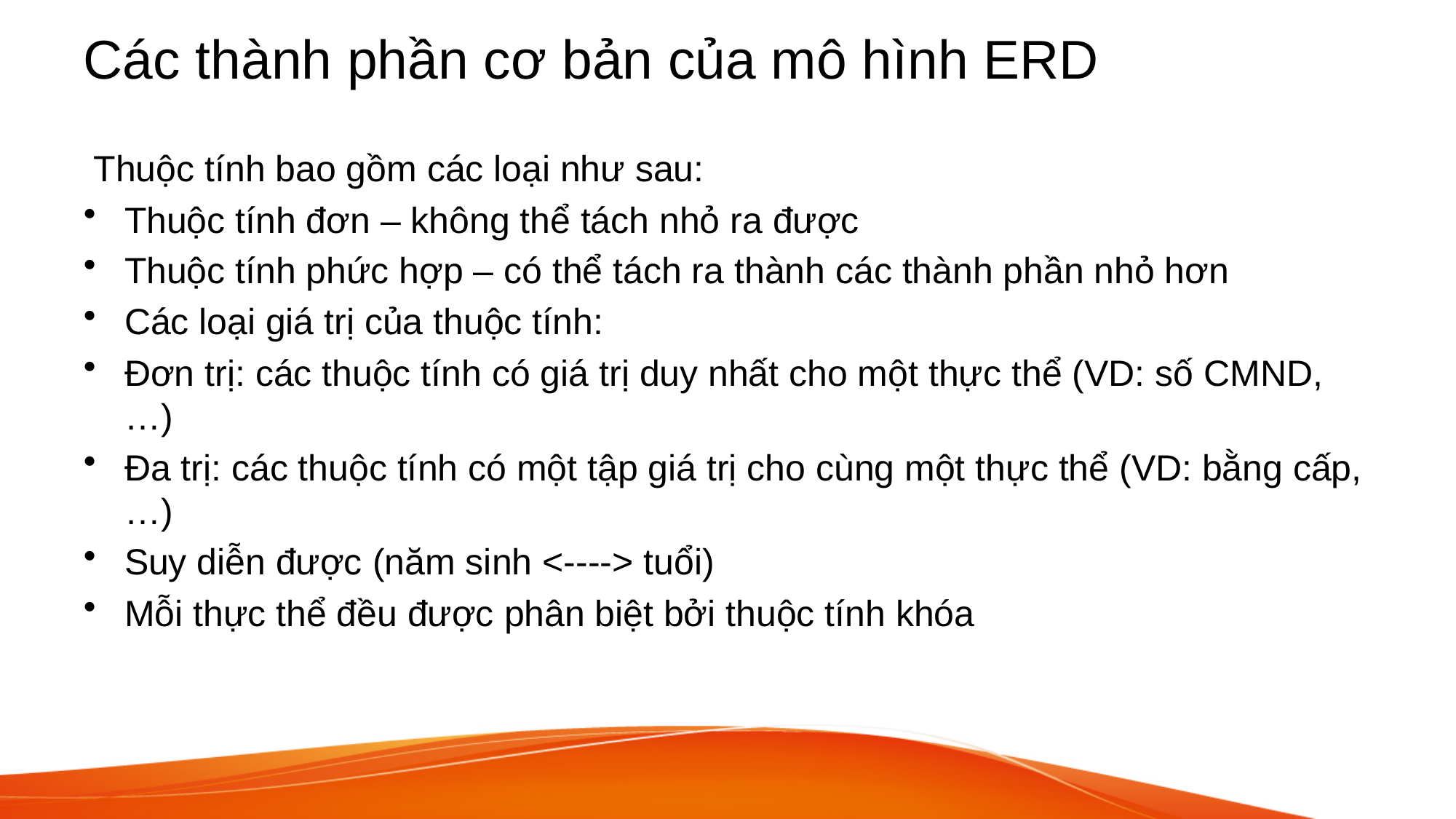

# Các thành phần cơ bản của mô hình ERD
 Thuộc tính bao gồm các loại như sau:
Thuộc tính đơn – không thể tách nhỏ ra được
Thuộc tính phức hợp – có thể tách ra thành các thành phần nhỏ hơn
Các loại giá trị của thuộc tính:
Đơn trị: các thuộc tính có giá trị duy nhất cho một thực thể (VD: số CMND, …)
Đa trị: các thuộc tính có một tập giá trị cho cùng một thực thể (VD: bằng cấp, …)
Suy diễn được (năm sinh <----> tuổi)
Mỗi thực thể đều được phân biệt bởi thuộc tính khóa